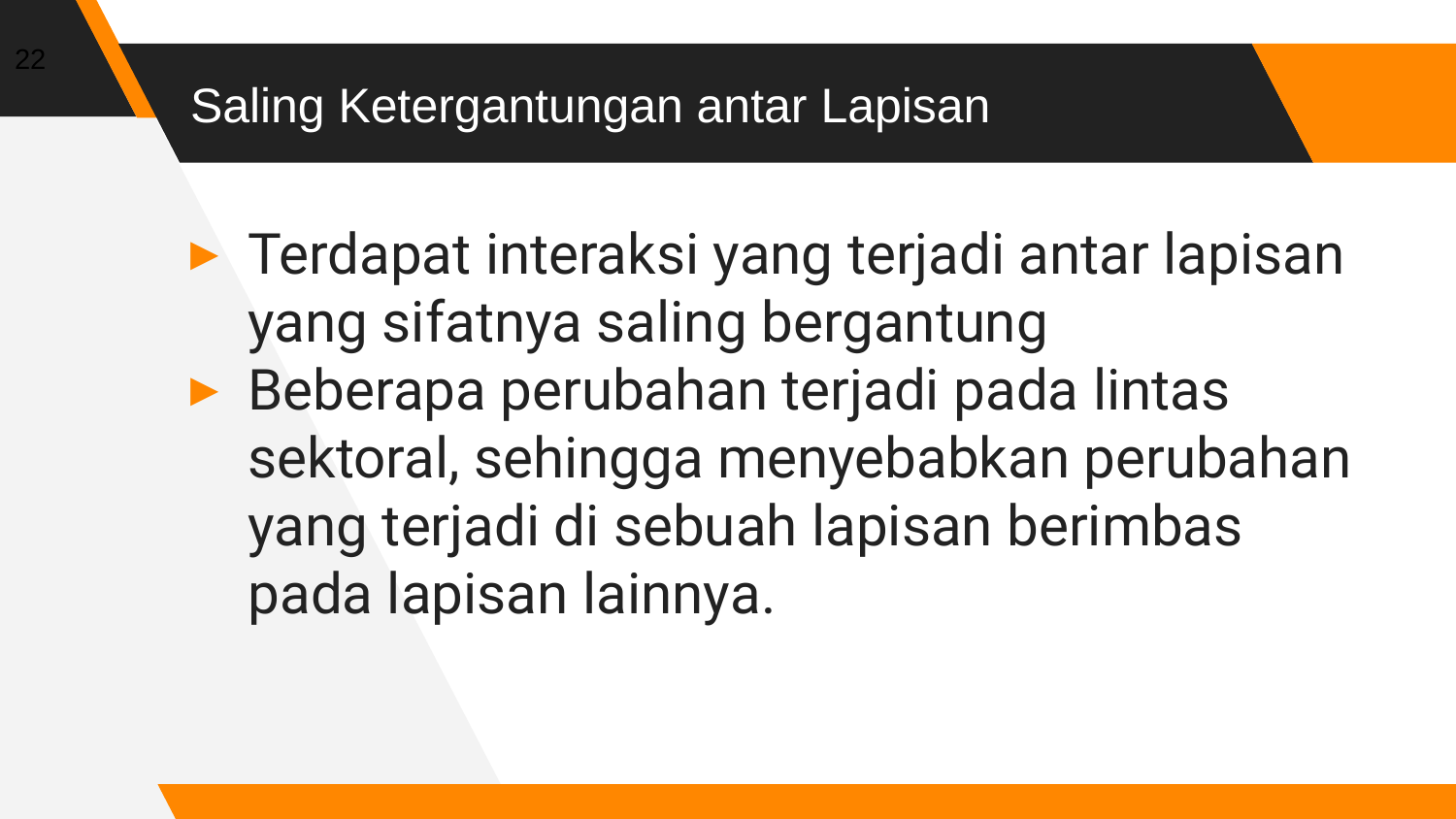

22
# Saling Ketergantungan antar Lapisan
Terdapat interaksi yang terjadi antar lapisan yang sifatnya saling bergantung
Beberapa perubahan terjadi pada lintas sektoral, sehingga menyebabkan perubahan yang terjadi di sebuah lapisan berimbas pada lapisan lainnya.